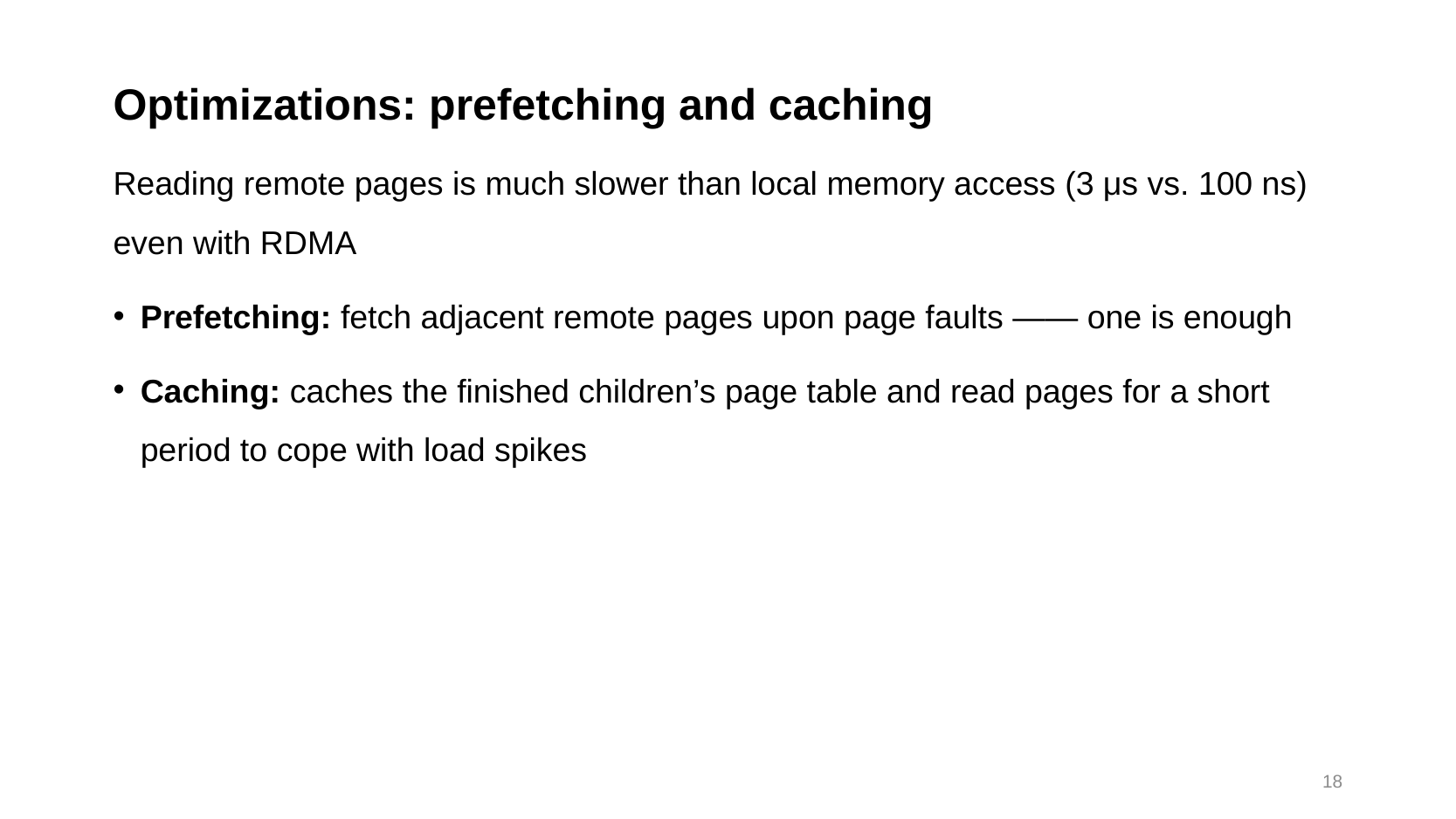

# Optimizations: prefetching and caching
Reading remote pages is much slower than local memory access (3 μs vs. 100 ns) even with RDMA
Prefetching: fetch adjacent remote pages upon page faults —— one is enough
Caching: caches the finished children’s page table and read pages for a short period to cope with load spikes

18